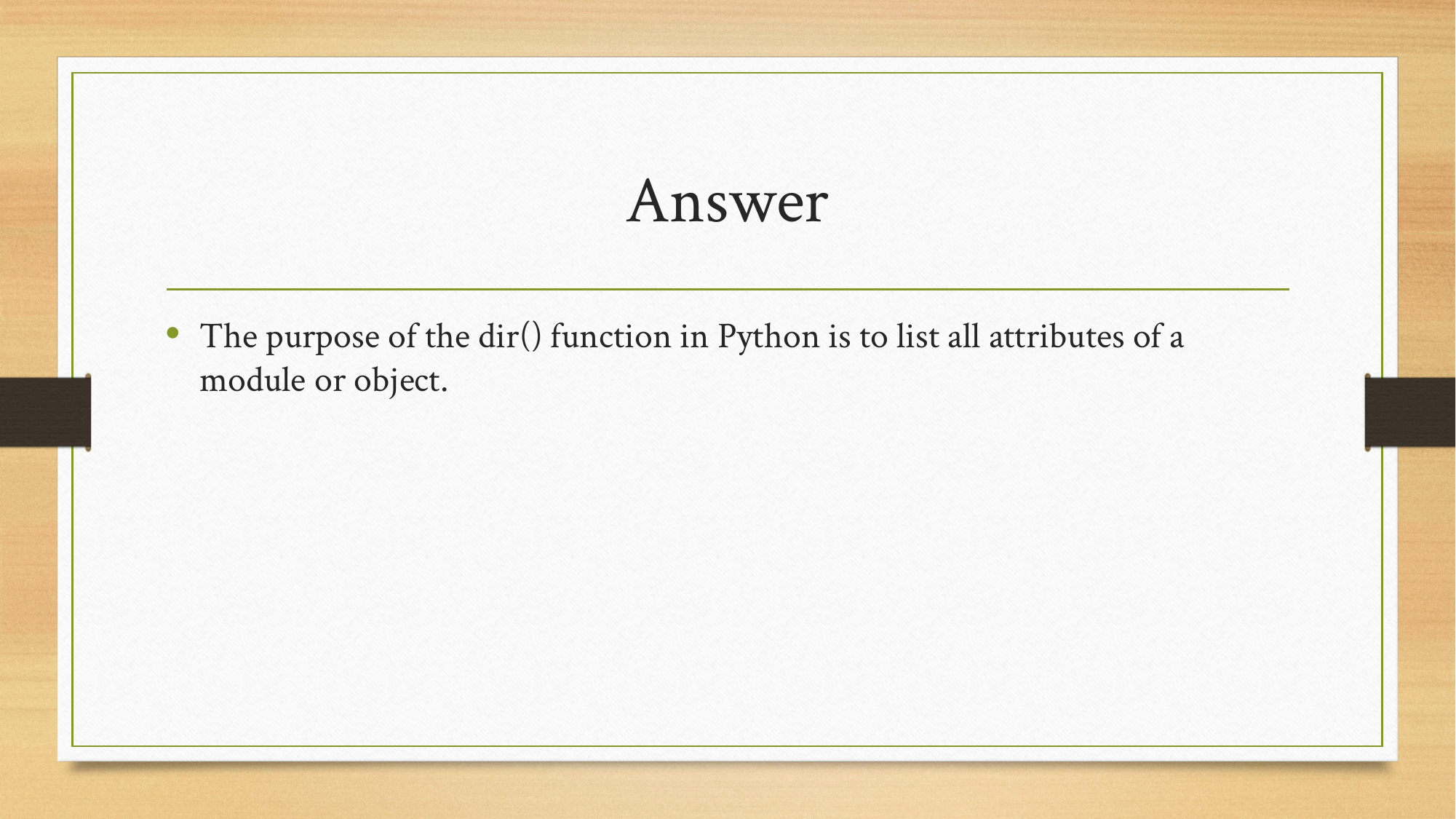

# Answer
The purpose of the dir() function in Python is to list all attributes of a module or object.